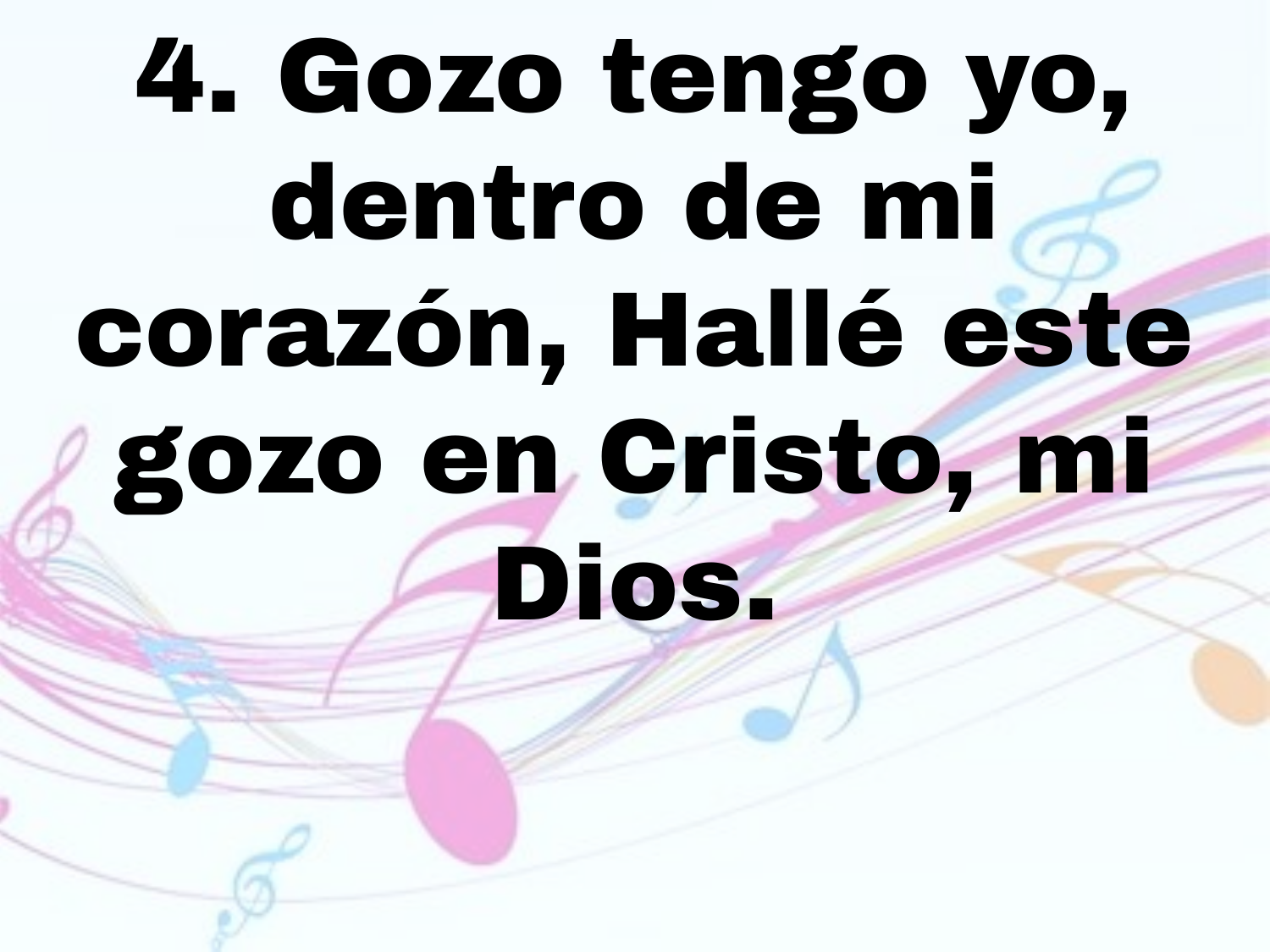

4. Gozo tengo yo, dentro de mi corazón, Hallé este gozo en Cristo, mi Dios.